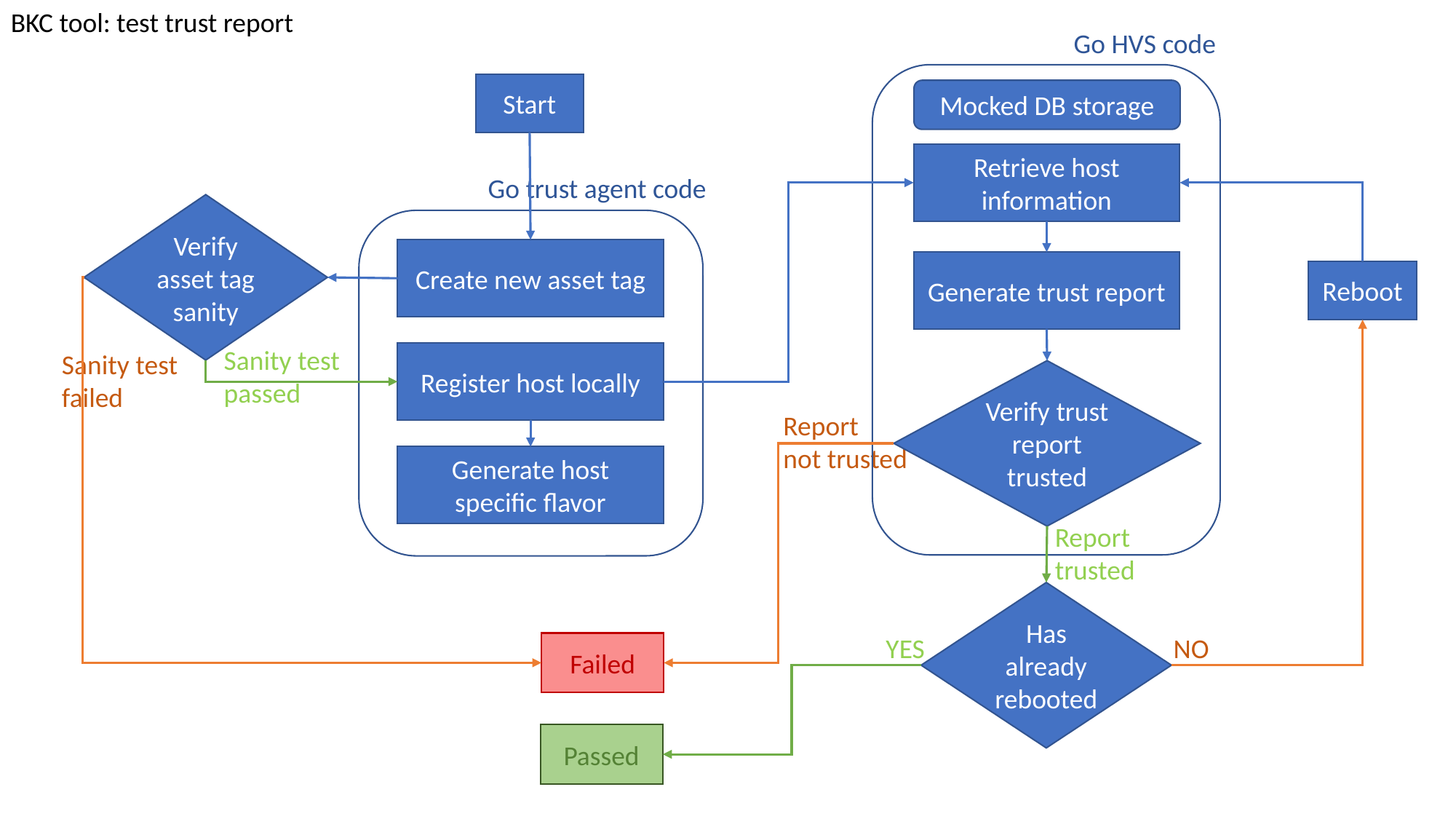

BKC tool: test trust report
Go HVS code

Retrieve host information
Generate trust report
Verify trust report trusted
Start
Mocked DB storage
Go trust agent code

Create new asset tag
Register host locally
Generate host specific flavor
Verify asset tag sanity
Reboot
Sanity test
passed
Sanity test
failed
Report
not trusted
Report
trusted
Has already rebooted
YES
NO
Failed
Passed